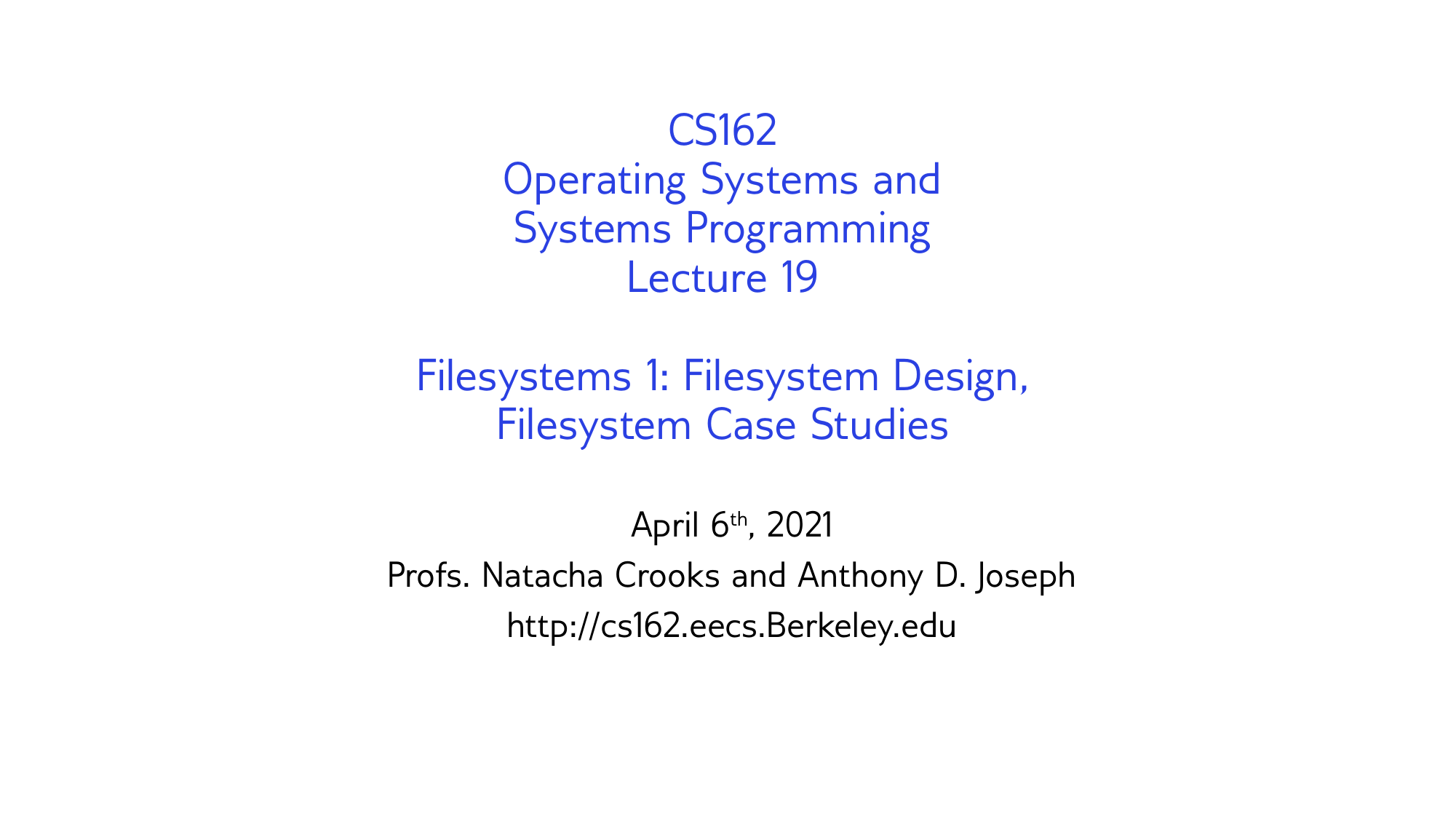

# CS162 Operating Systems and Systems Programming Lecture 19 Filesystems 1: Filesystem Design, Filesystem Case Studies
April 6th, 2021
Profs. Natacha Crooks and Anthony D. Joseph
http://cs162.eecs.Berkeley.edu